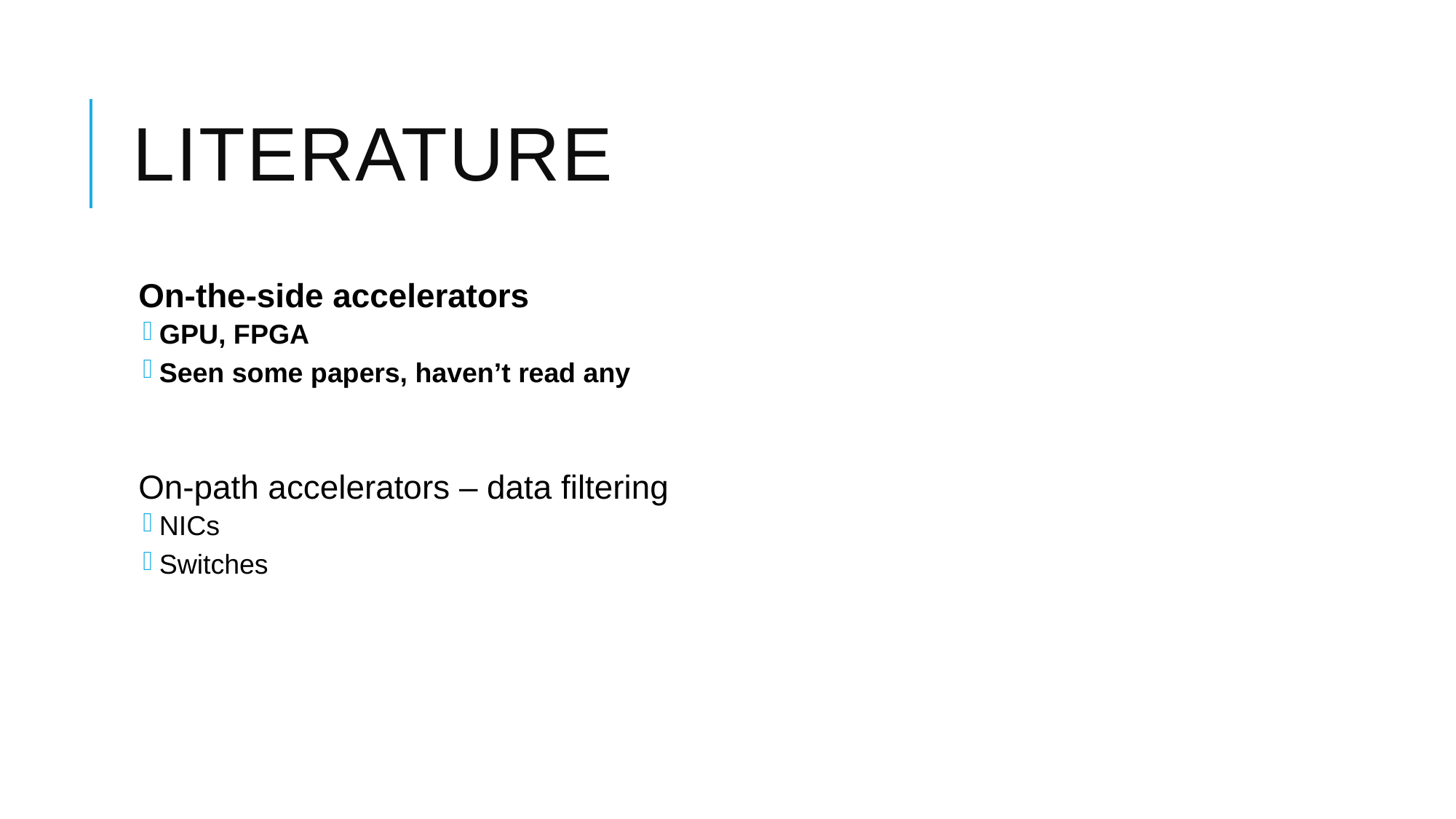

# LITERATURE
On-the-side accelerators
GPU, FPGA
Seen some papers, haven’t read any

On-path accelerators – data filtering
NICs
Switches